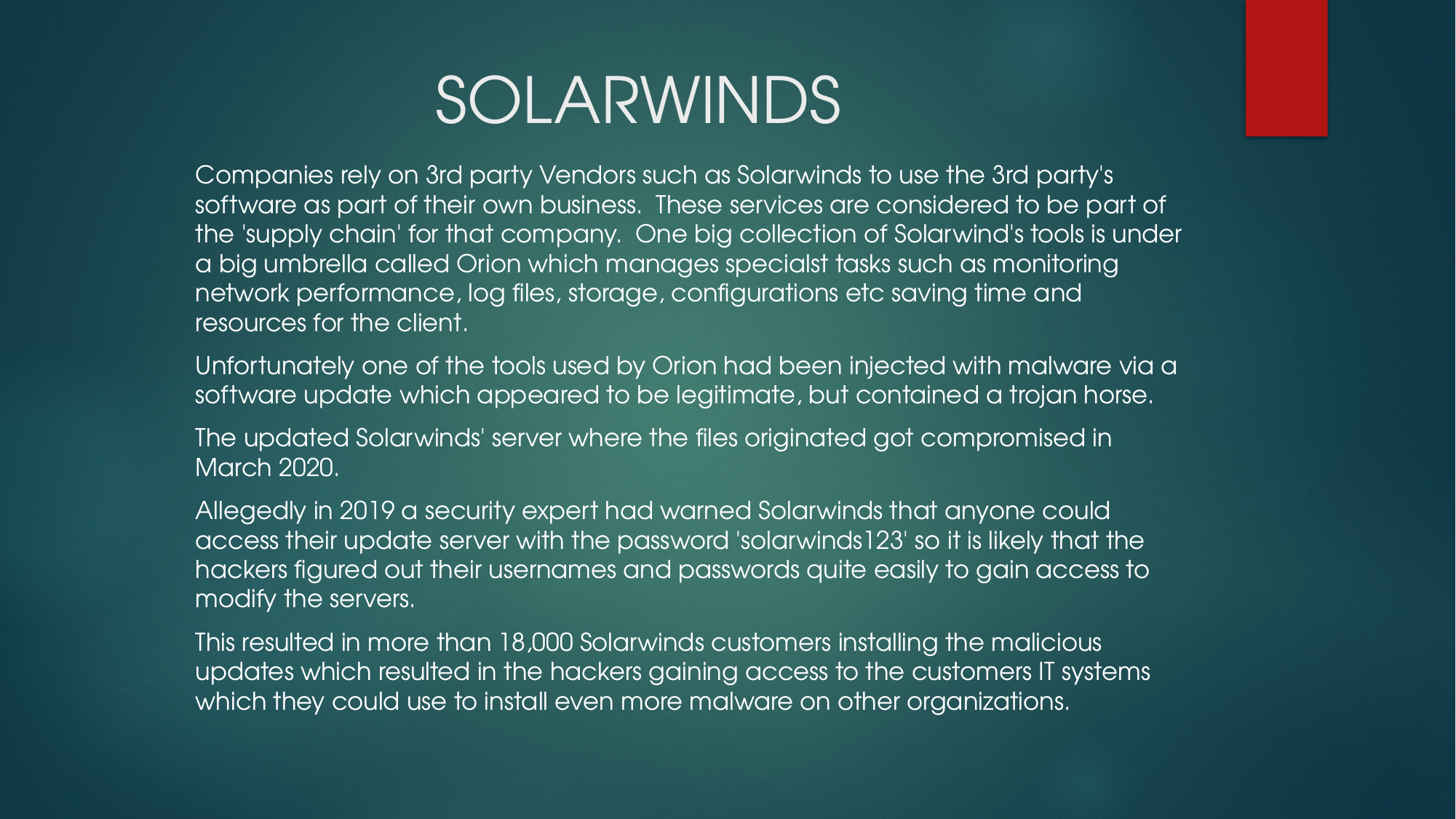

# SOLARWINDS
Companies rely on 3rd party Vendors such as Solarwinds to use the 3rd party's software as part of their own business.  These services are considered to be part of the 'supply chain' for that company.  One big collection of Solarwind's tools is under a big umbrella called Orion which manages specialst tasks such as monitoring network performance, log files, storage, configurations etc saving time and resources for the client.
Unfortunately one of the tools used by Orion had been injected with malware via a software update which appeared to be legitimate, but contained a trojan horse.
The updated Solarwinds' server where the files originated got compromised in March 2020.
Allegedly in 2019 a security expert had warned Solarwinds that anyone could access their update server with the password 'solarwinds123' so it is likely that the hackers figured out their usernames and passwords quite easily to gain access to modify the servers.
This resulted in more than 18,000 Solarwinds customers installing the malicious updates which resulted in the hackers gaining access to the customers IT systems which they could use to install even more malware on other organizations.